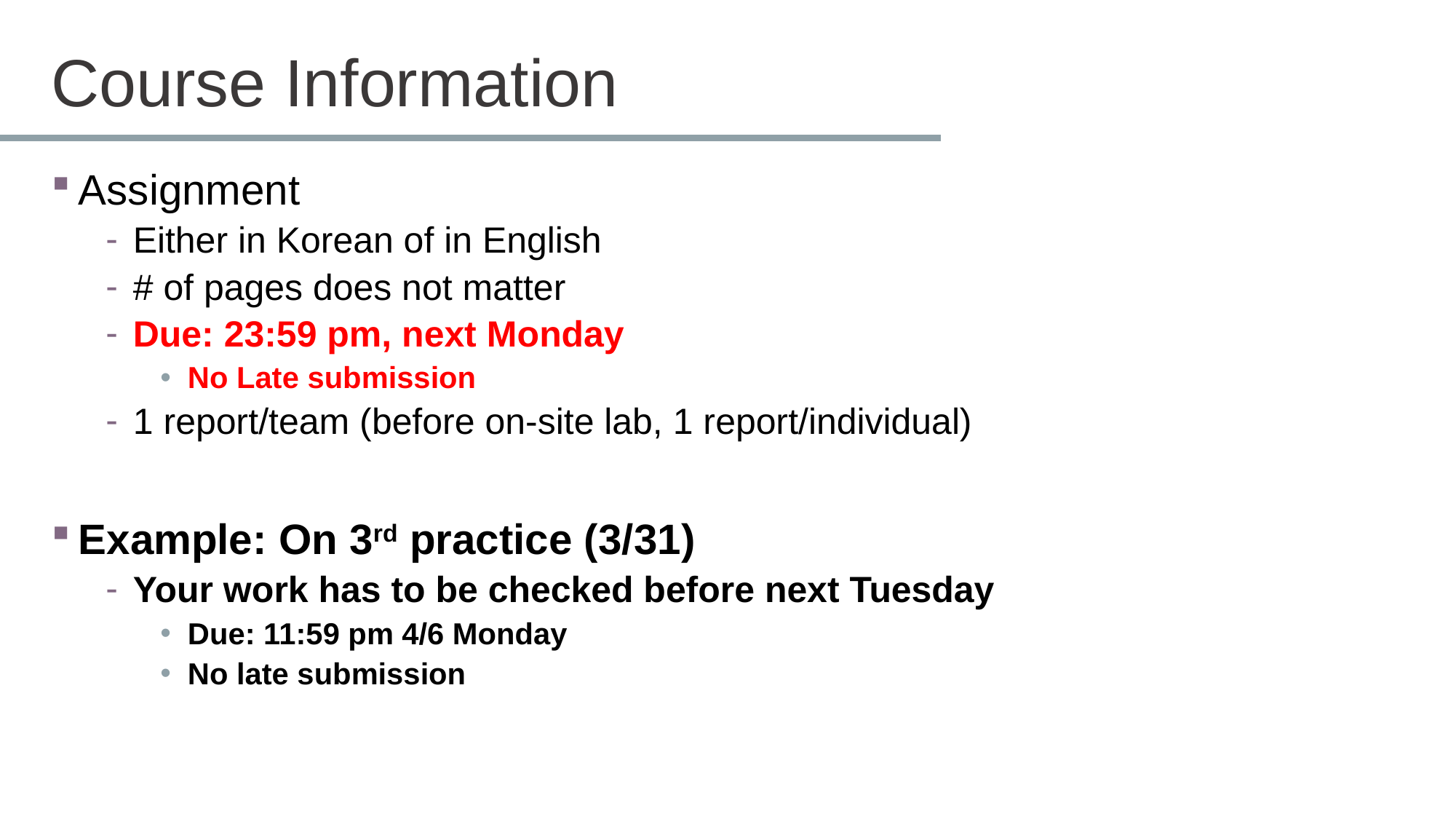

# Course Information
Assignment
Either in Korean of in English
# of pages does not matter
Due: 23:59 pm, next Monday
No Late submission
1 report/team (before on-site lab, 1 report/individual)

Example: On 3rd practice (3/31)
Your work has to be checked before next Tuesday
Due: 11:59 pm 4/6 Monday
No late submission